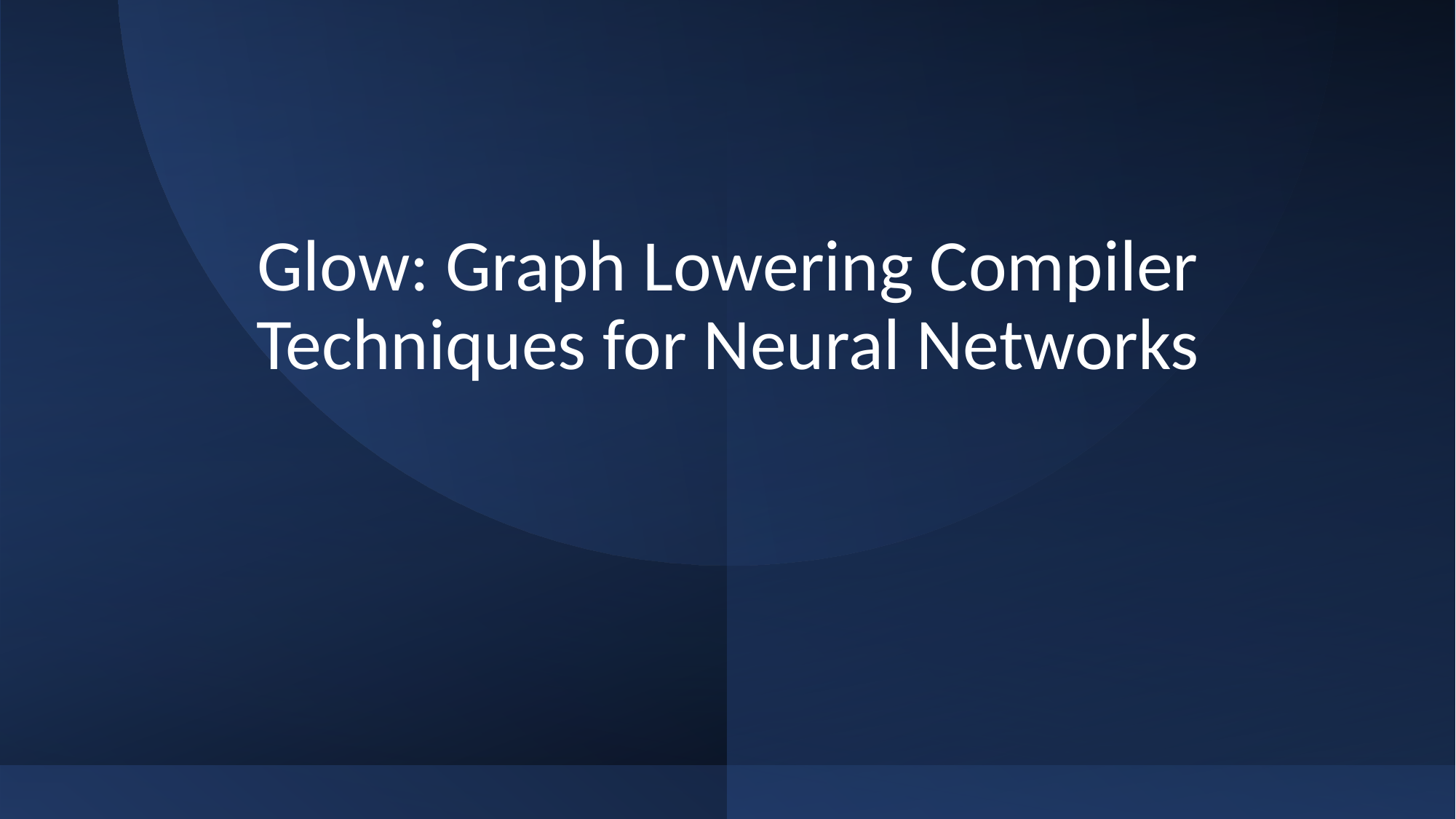

# Glow: Graph Lowering Compiler Techniques for Neural Networks